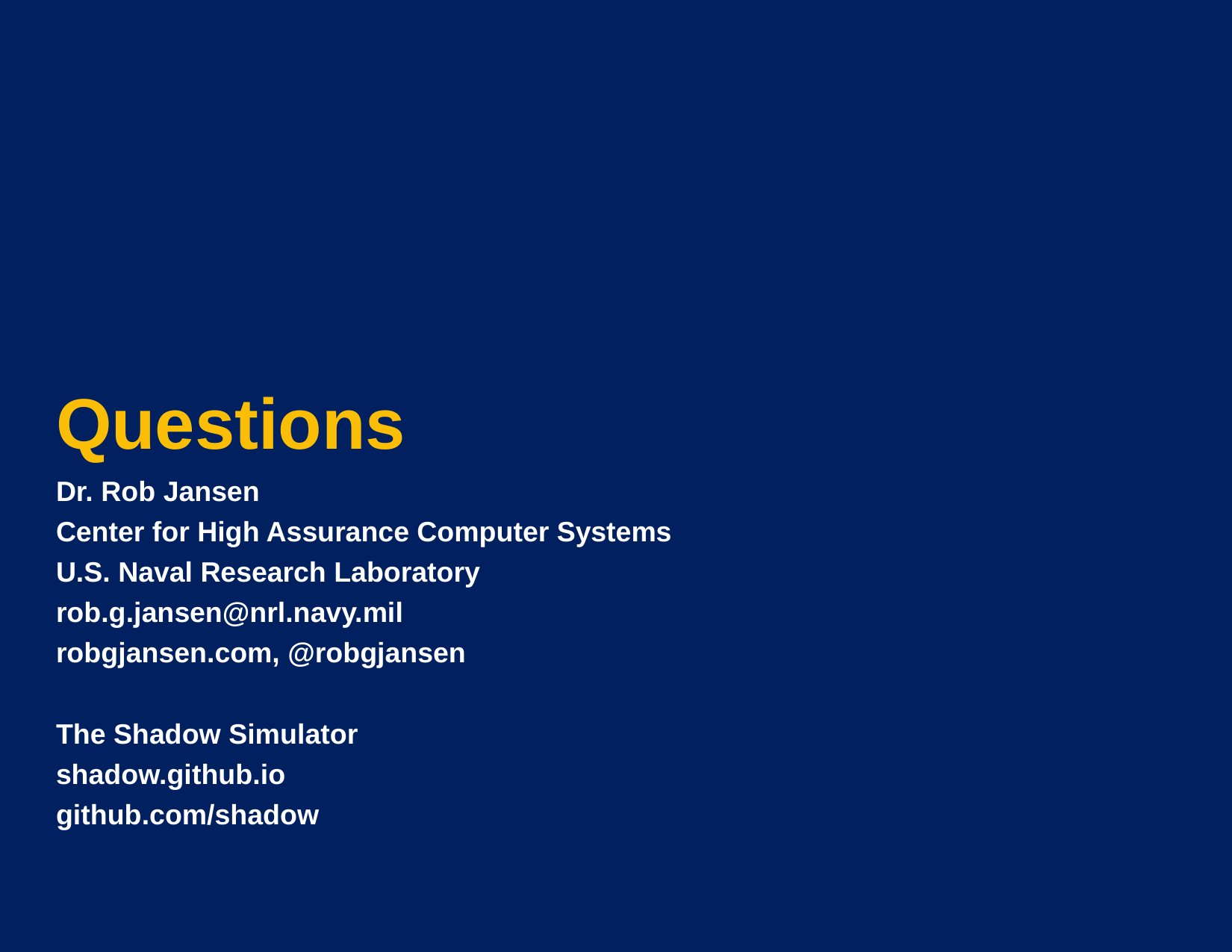

# Questions
Dr. Rob Jansen
Center for High Assurance Computer Systems
U.S. Naval Research Laboratory
rob.g.jansen@nrl.navy.mil
robgjansen.com, @robgjansen

The Shadow Simulator
shadow.github.io
github.com/shadow